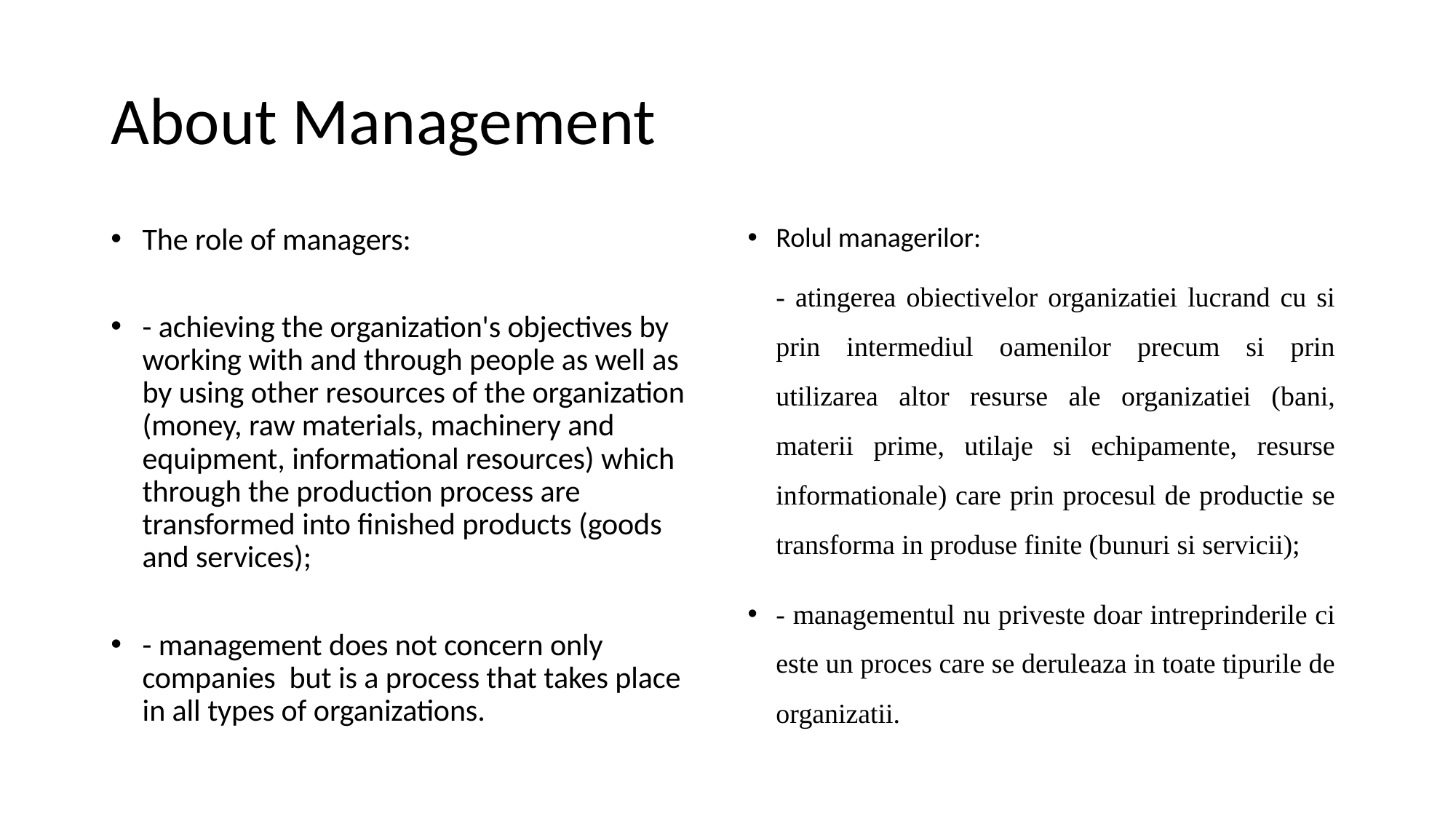

# About Management
The role of managers:

- achieving the organization's objectives by working with and through people as well as by using other resources of the organization (money, raw materials, machinery and equipment, informational resources) which through the production process are transformed into finished products (goods and services);

- management does not concern only companies  but is a process that takes place in all types of organizations.
Rolul managerilor:
- atingerea obiectivelor organizatiei lucrand cu si prin intermediul oamenilor precum si prin utilizarea altor resurse ale organizatiei (bani, materii prime, utilaje si echipamente, resurse informationale) care prin procesul de productie se transforma in produse finite (bunuri si servicii);
- managementul nu priveste doar intreprinderile ci este un proces care se deruleaza in toate tipurile de organizatii.